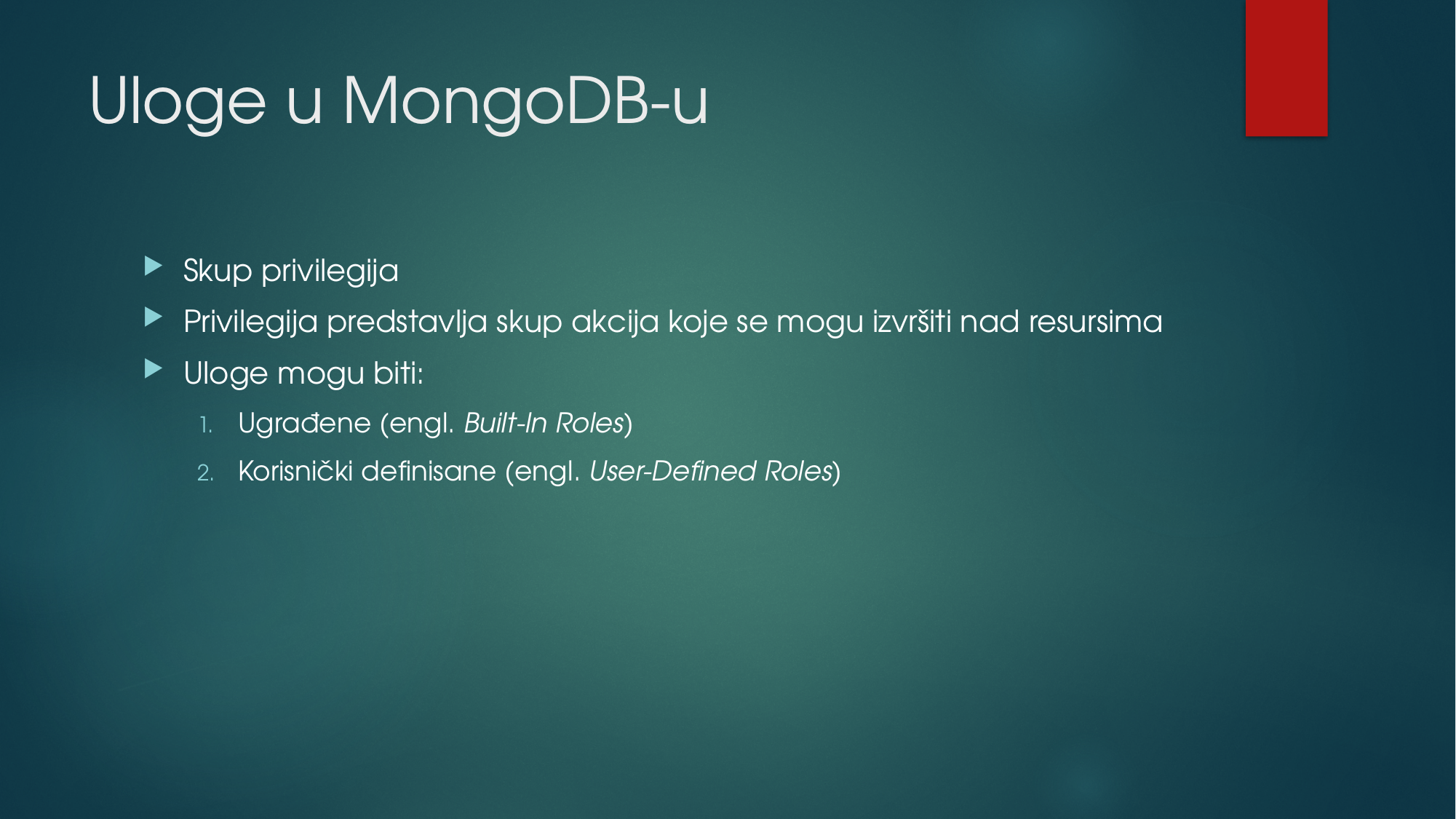

# Uloge u MongoDB-u
Skup privilegija
Privilegija predstavlja skup akcija koje se mogu izvršiti nad resursima
Uloge mogu biti:
Ugrađene (engl. Built-In Roles)
Korisnički definisane (engl. User-Defined Roles)